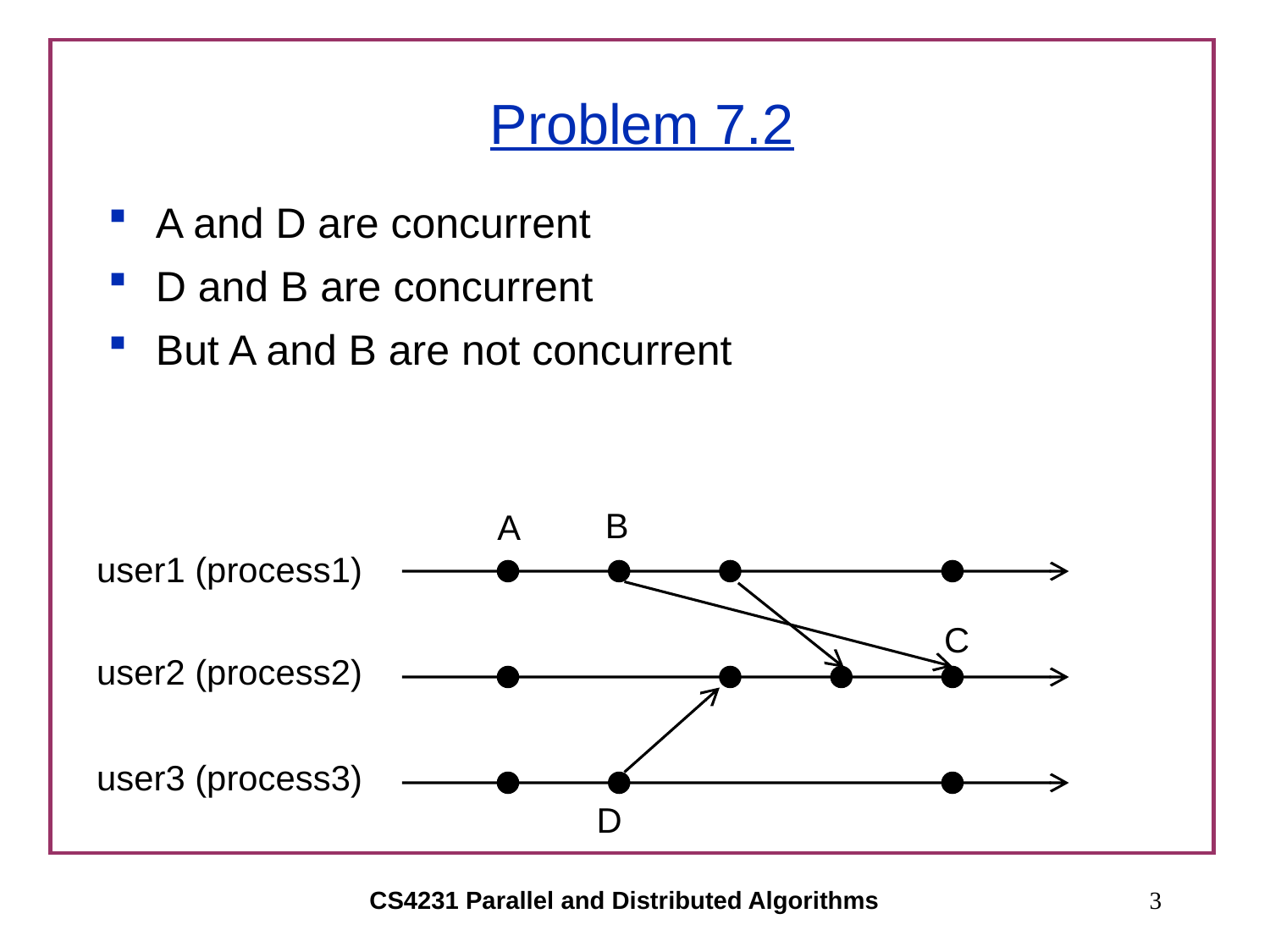

# Problem 7.2
A and D are concurrent
D and B are concurrent
But A and B are not concurrent
B
A
user1 (process1)

C
user2 (process2)

user3 (process3)

D
CS4231 Parallel and Distributed Algorithms
3